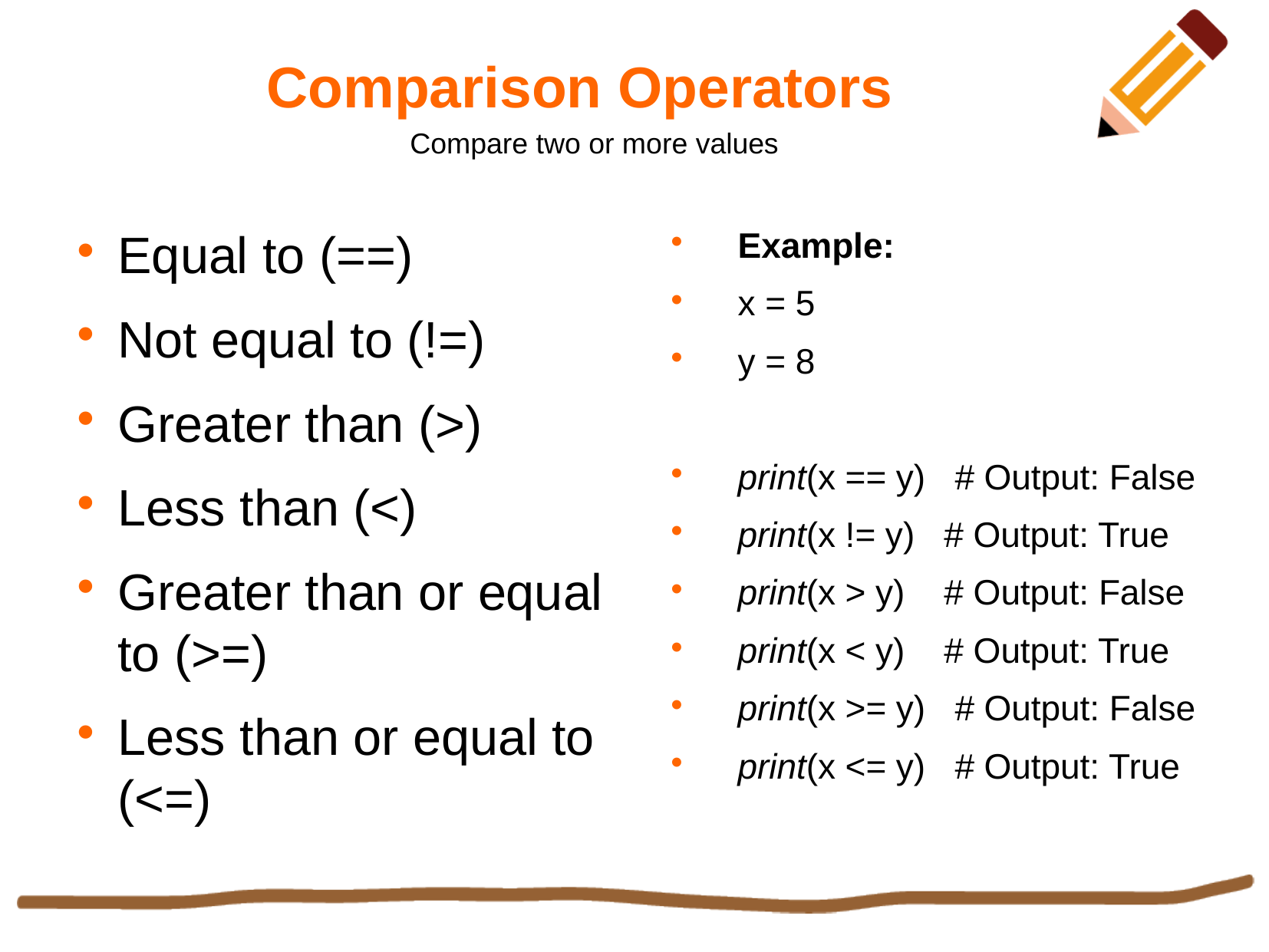

Comparison Operators
Compare two or more values
Equal to (==)
Not equal to (!=)
Greater than (>)
Less than (<)
Greater than or equal to (>=)
Less than or equal to (<=)
Example:
x = 5
y = 8

print(x == y)   # Output: False
print(x != y)   # Output: True
print(x > y)    # Output: False
print(x < y)    # Output: True
print(x >= y)   # Output: False
print(x <= y)   # Output: True